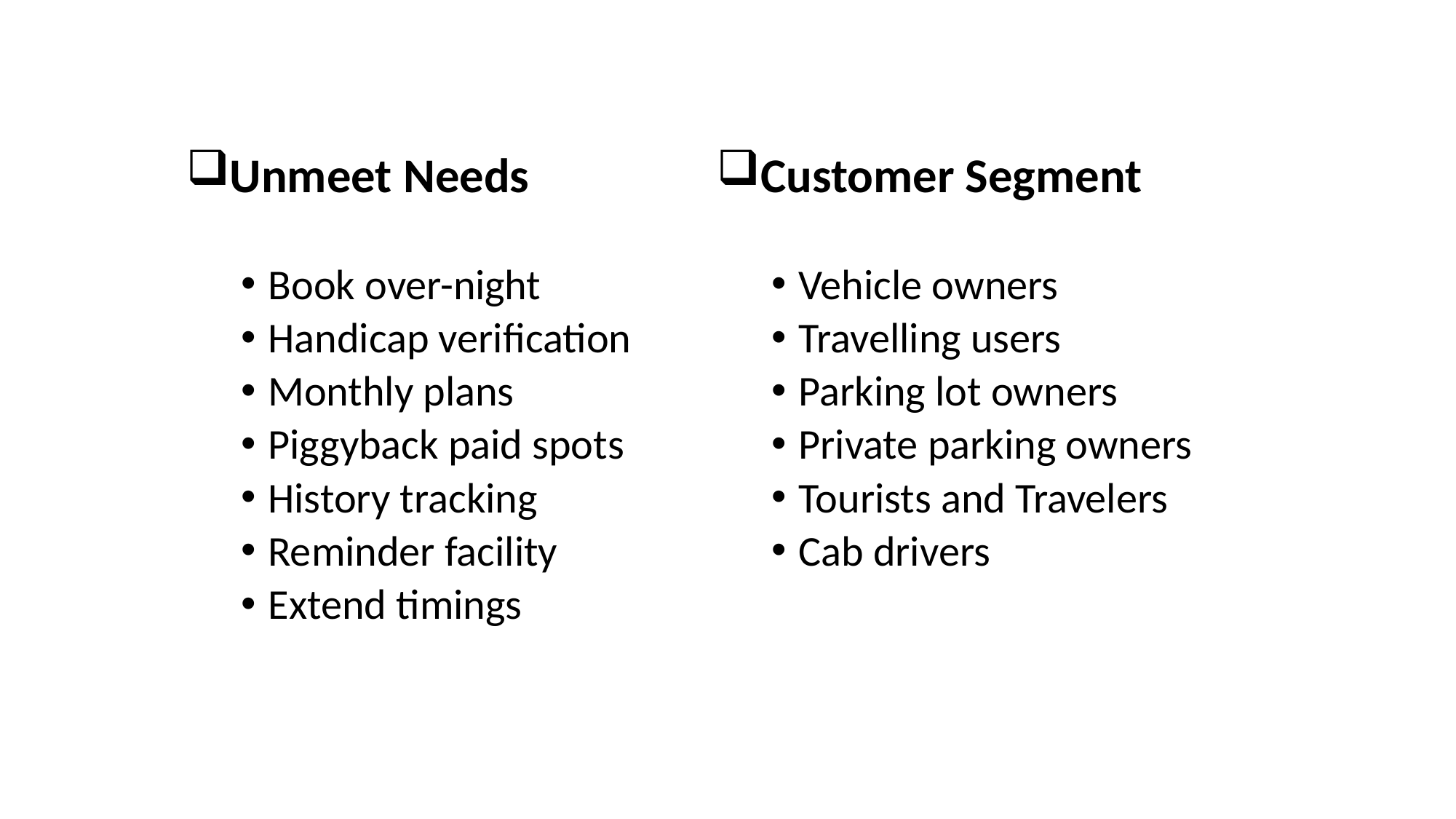

Unmeet Needs
Book over-night
Handicap verification
Monthly plans
Piggyback paid spots
History tracking
Reminder facility
Extend timings

Customer Segment
Vehicle owners
Travelling users
Parking lot owners
Private parking owners
Tourists and Travelers
Cab drivers